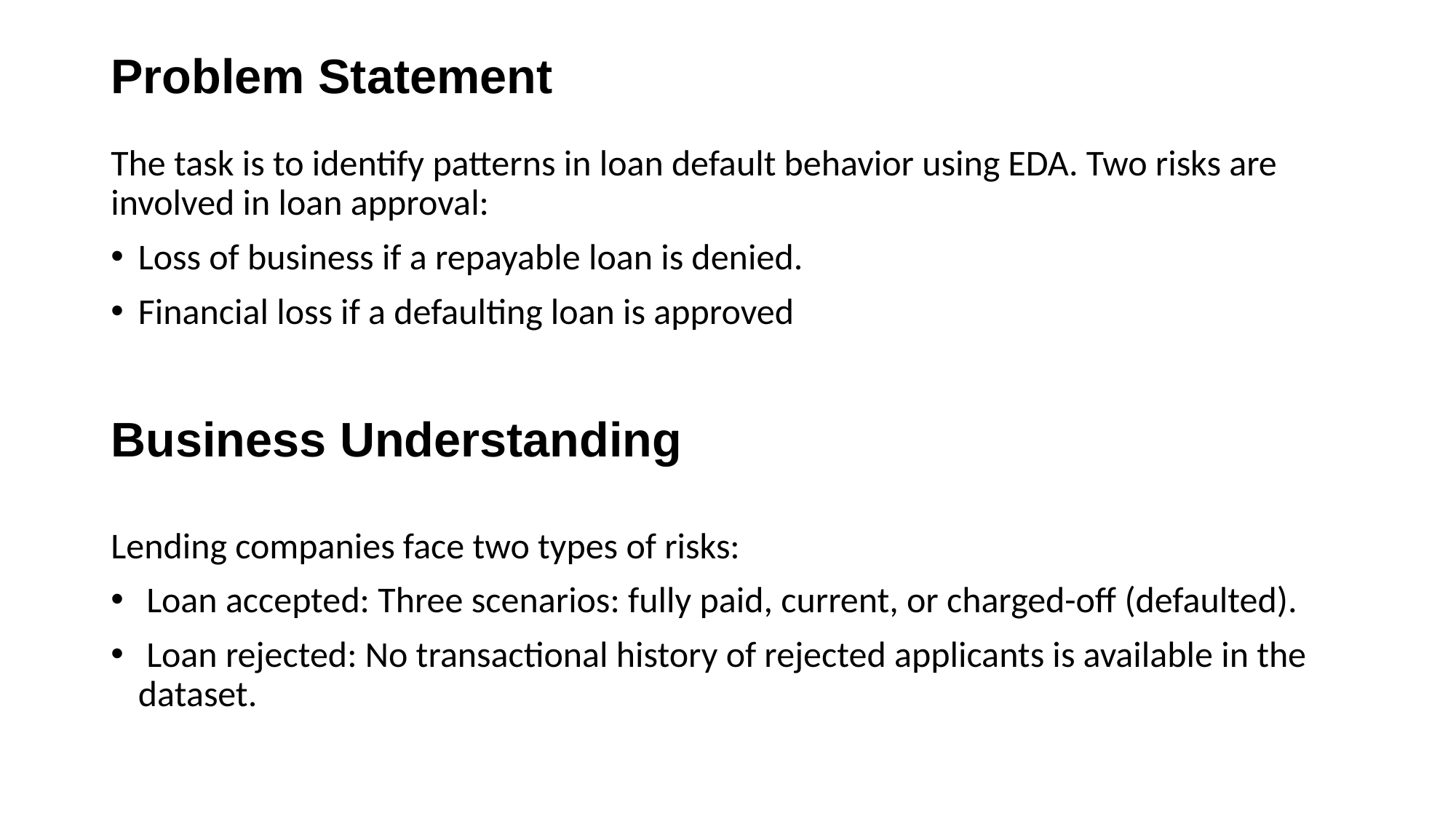

# Problem Statement
The task is to identify patterns in loan default behavior using EDA. Two risks are involved in loan approval:
Loss of business if a repayable loan is denied.
Financial loss if a defaulting loan is approved
Business Understanding
Lending companies face two types of risks:
 Loan accepted: Three scenarios: fully paid, current, or charged-off (defaulted).
 Loan rejected: No transactional history of rejected applicants is available in the dataset.